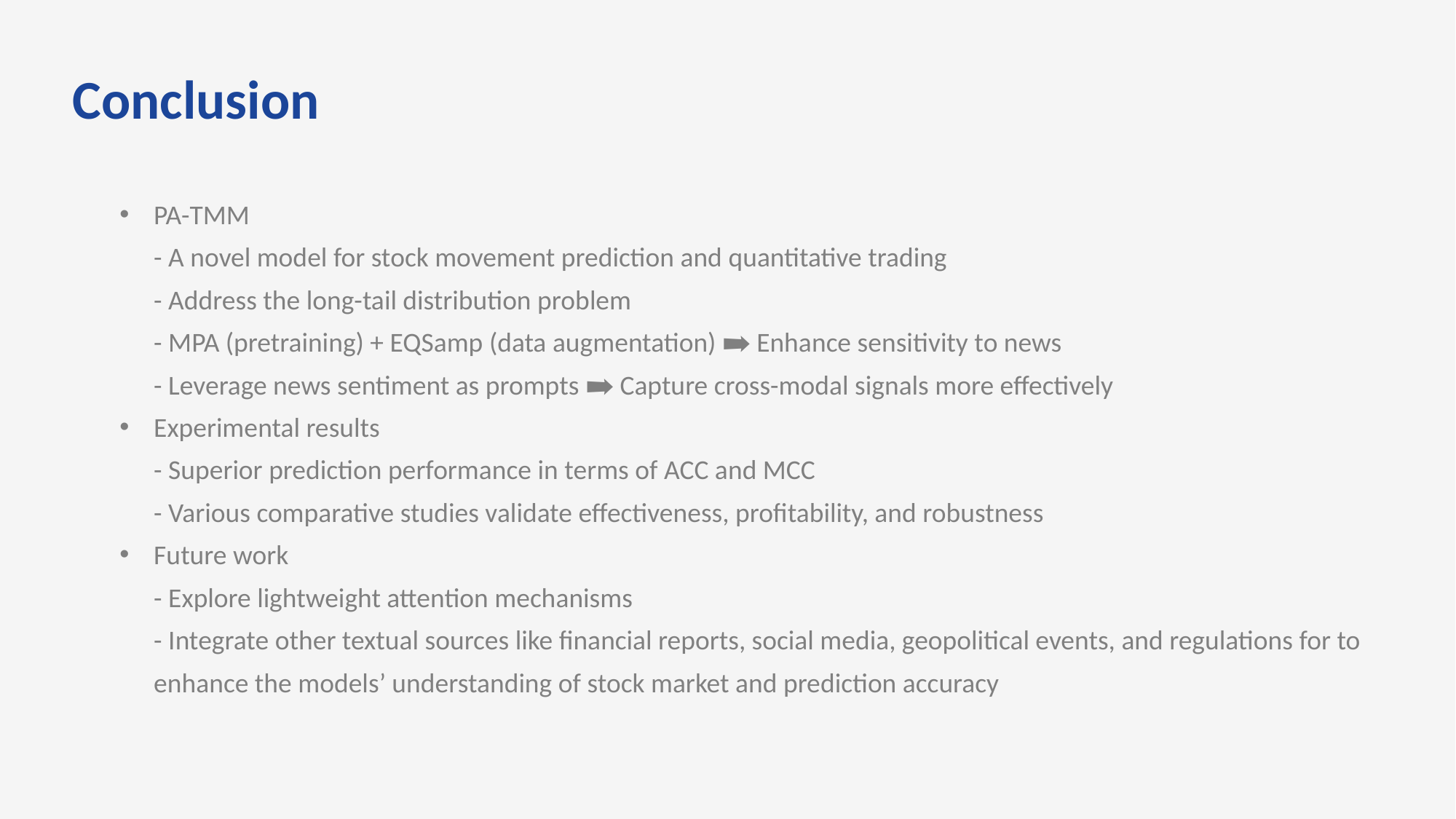

Conclusion
PA-TMM
- A novel model for stock movement prediction and quantitative trading
- Address the long-tail distribution problem
- MPA (pretraining) + EQSamp (data augmentation) ➡️ Enhance sensitivity to news
- Leverage news sentiment as prompts ➡️ Capture cross-modal signals more effectively
Experimental results
- Superior prediction performance in terms of ACC and MCC
- Various comparative studies validate effectiveness, profitability, and robustness
Future work
- Explore lightweight attention mechanisms
- Integrate other textual sources like financial reports, social media, geopolitical events, and regulations for to enhance the models’ understanding of stock market and prediction accuracy